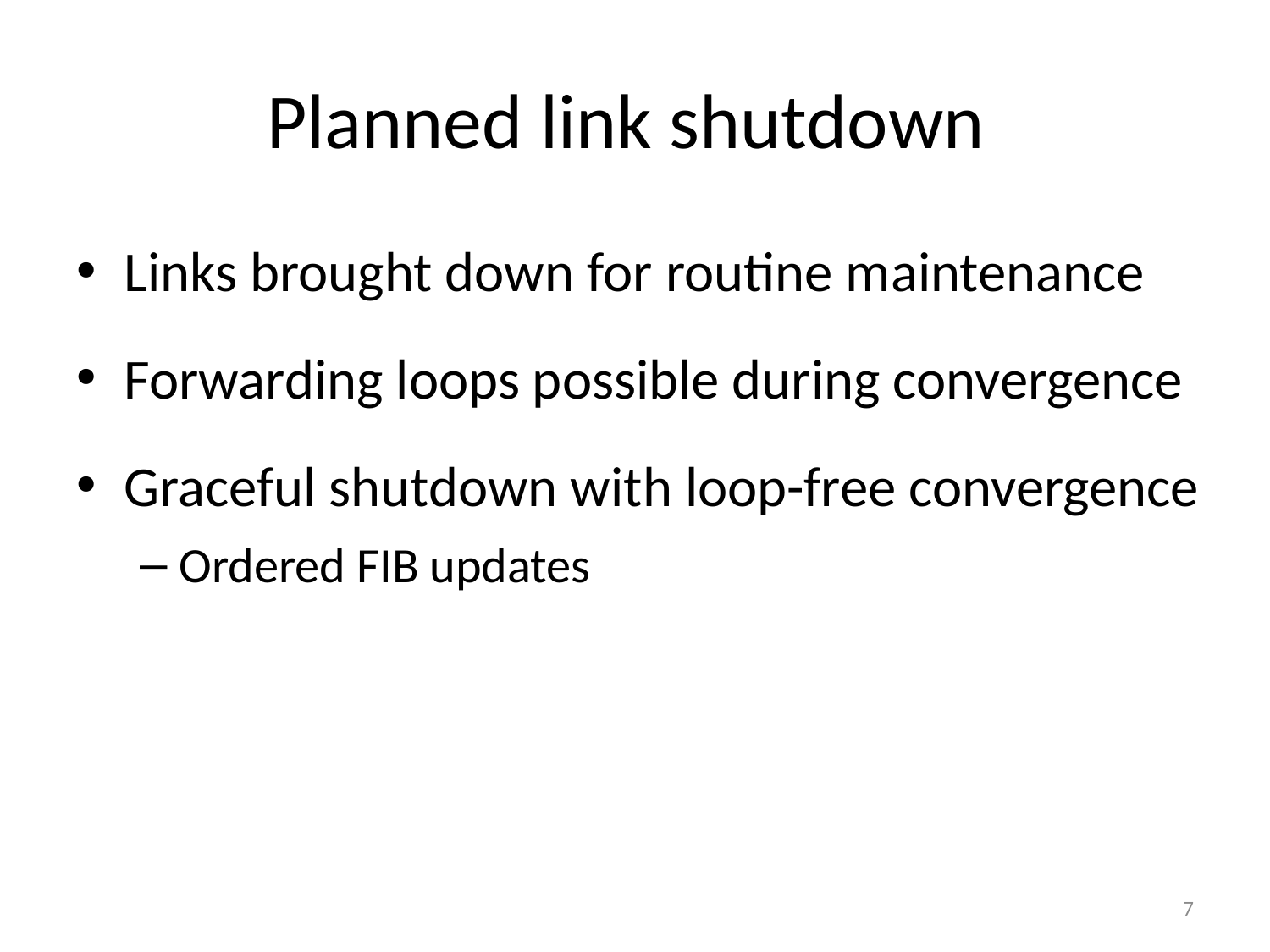

# Planned link shutdown
Links brought down for routine maintenance

Forwarding loops possible during convergence

Graceful shutdown with loop-free convergence
Ordered FIB updates
7